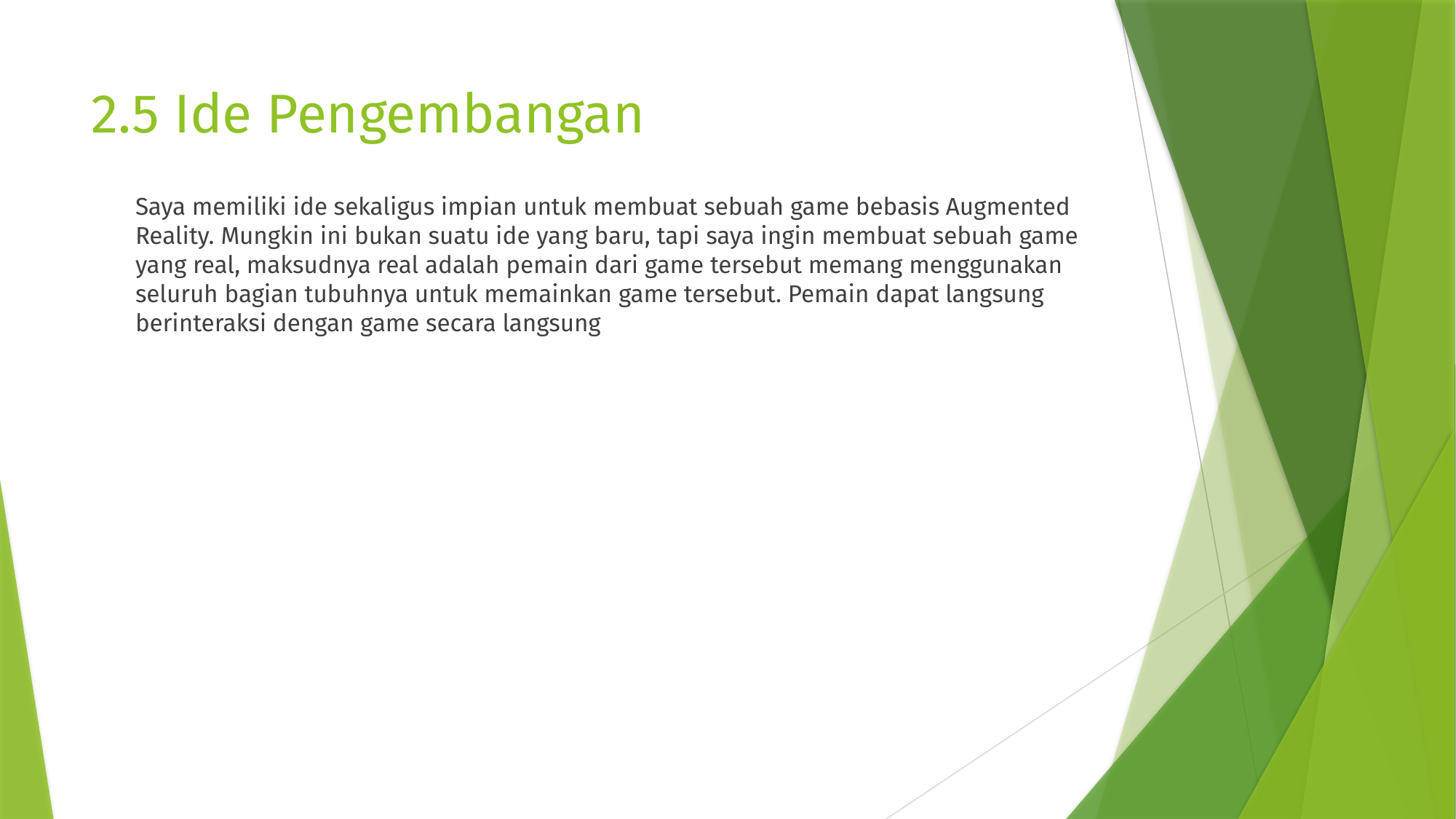

2.5 Ide Pengembangan
Saya memiliki ide sekaligus impian untuk membuat sebuah game bebasis Augmented Reality. Mungkin ini bukan suatu ide yang baru, tapi saya ingin membuat sebuah game yang real, maksudnya real adalah pemain dari game tersebut memang menggunakan seluruh bagian tubuhnya untuk memainkan game tersebut. Pemain dapat langsung berinteraksi dengan game secara langsung